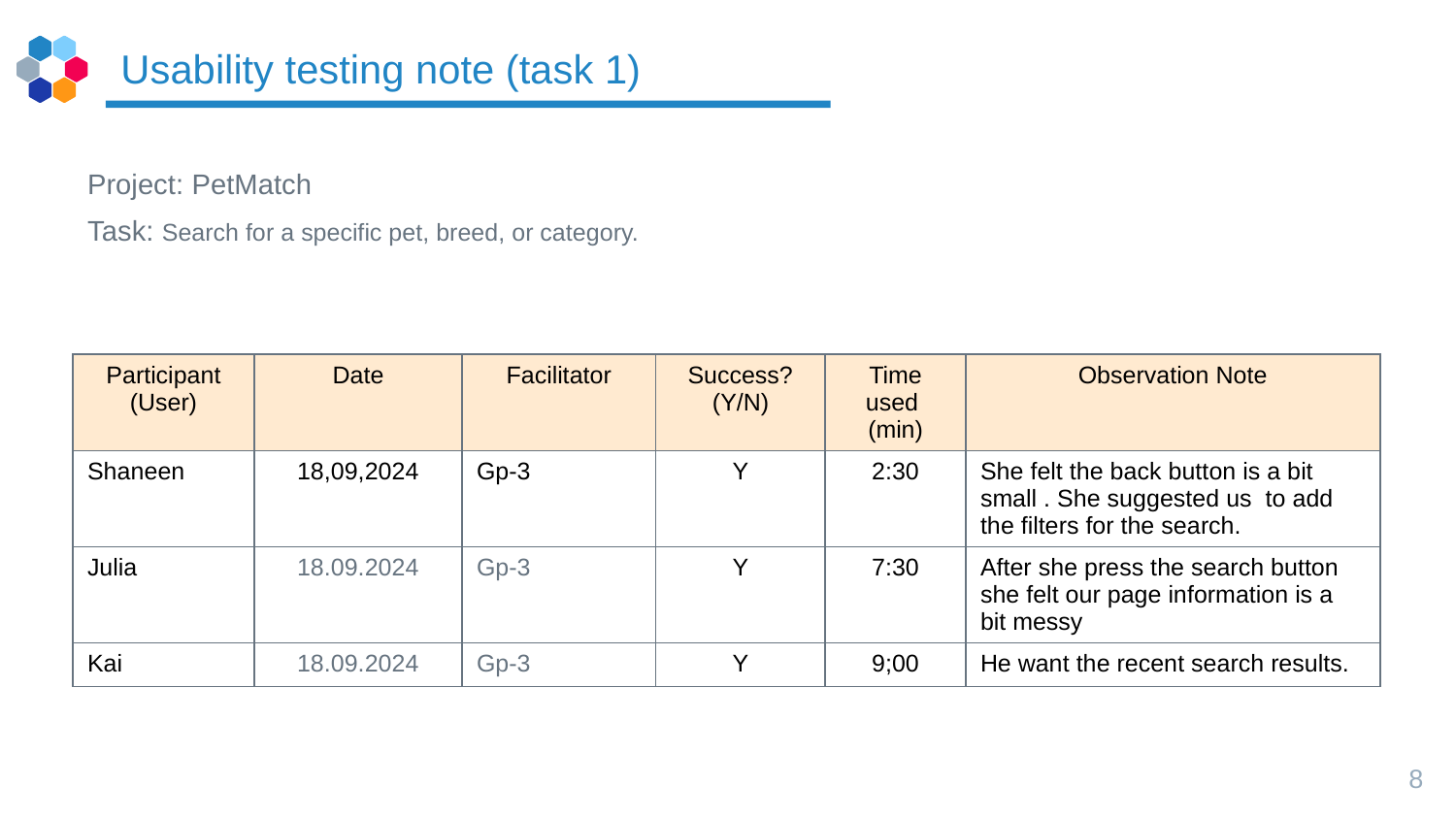

# Usability testing note (task 1)
Project: PetMatchPetMatchPetMatchPetMatch
Task: Search for a specific pet, breed, or category.
| Participant (User) | Date | Facilitator | Success? (Y/N) | Time used (min) | Observation Note |
| --- | --- | --- | --- | --- | --- |
| Shaneen | 18,09,2024 | Gp-3 | Y | 2:30 | She felt the back button is a bit small . She suggested us to add the filters for the search. |
| Julia | 18.09.2024 | Gp-3 | Y | 7:30 | After she press the search button she felt our page information is a bit messy |
| Kai | 18.09.2024 | Gp-3 | Y | 9;00 | He want the recent search results. |
8